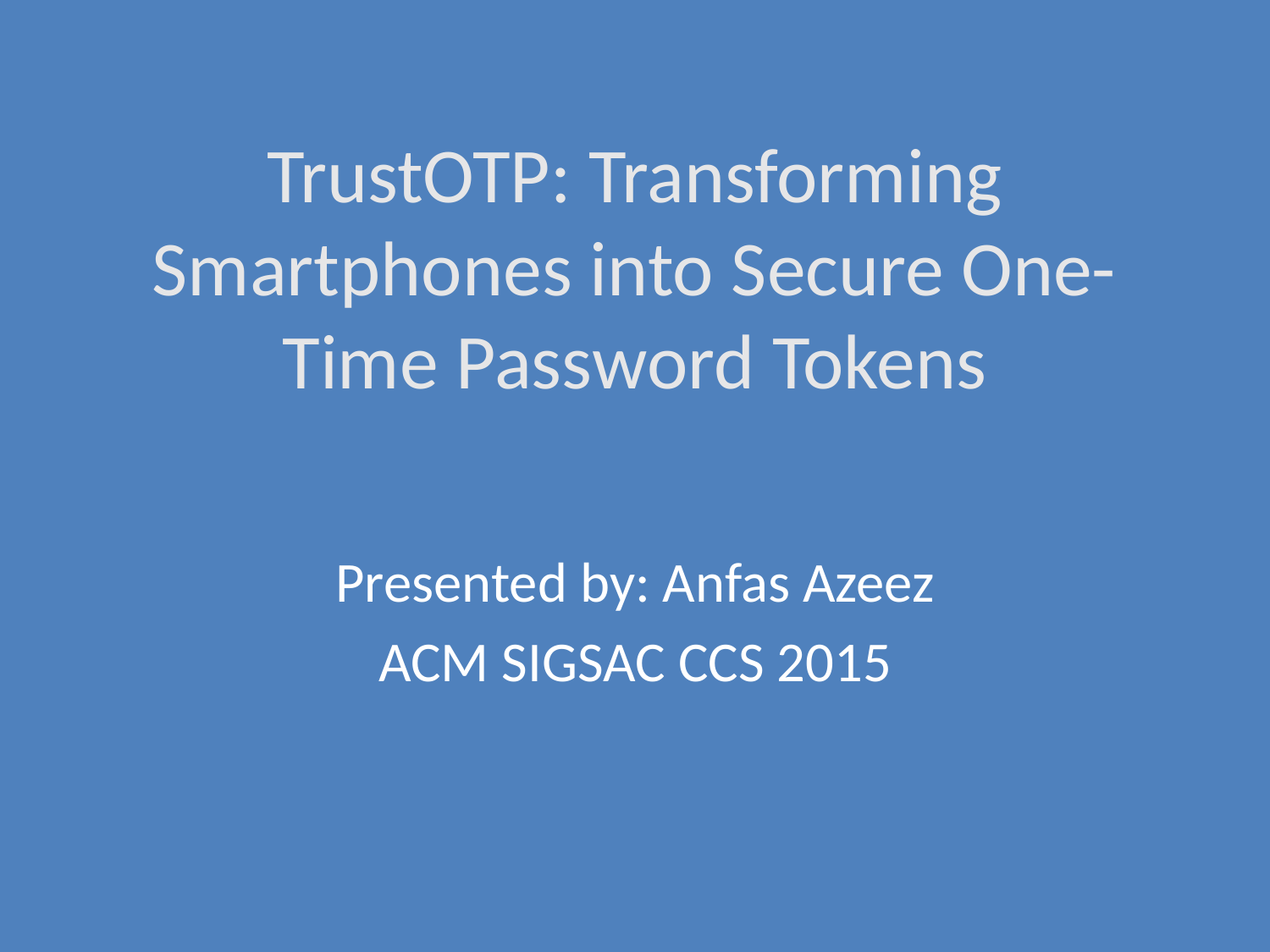

# TrustOTP: Transforming Smartphones into Secure One-Time Password Tokens
Presented by: Anfas Azeez
ACM SIGSAC CCS 2015